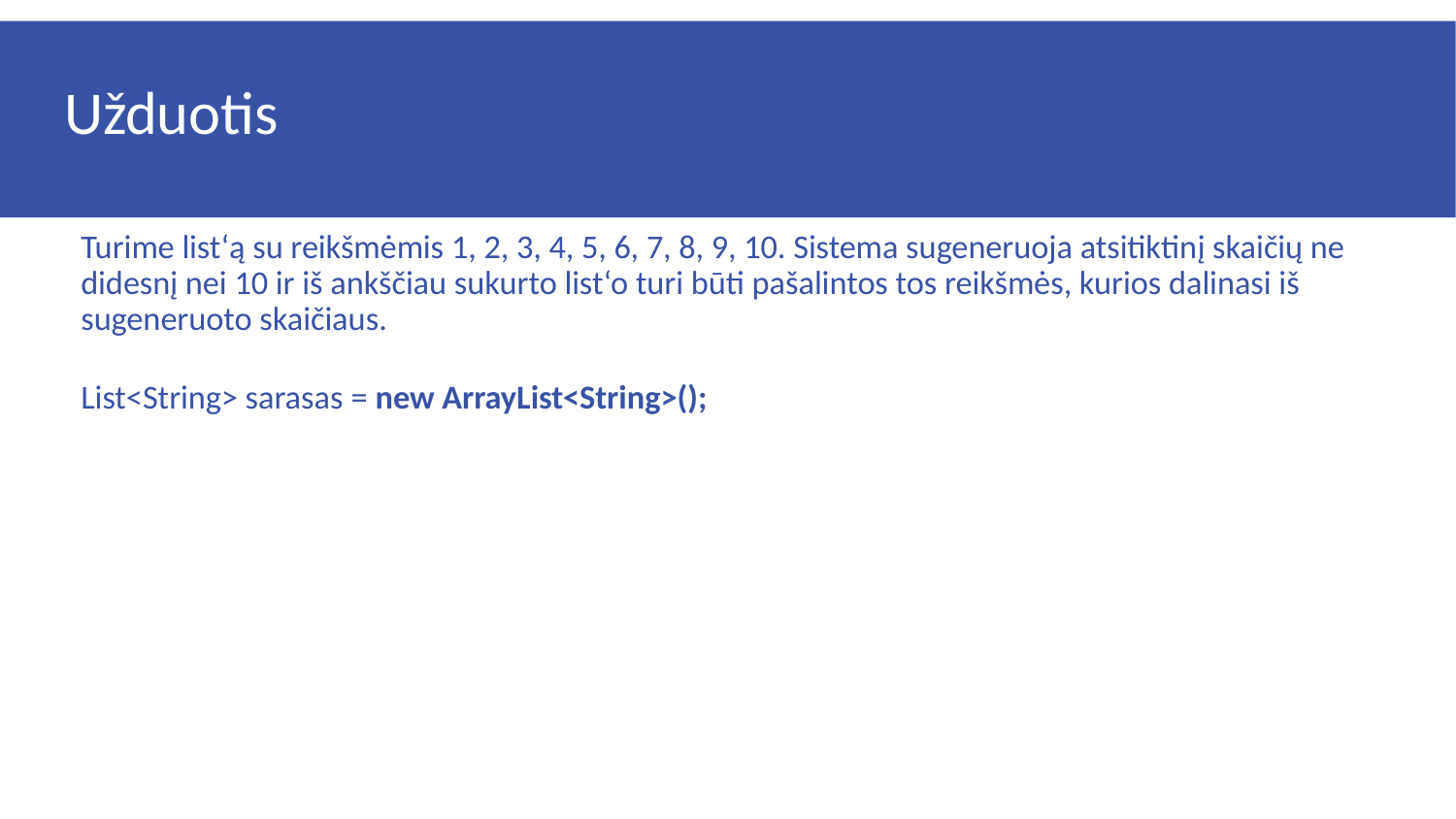

# Užduotis
Turime list‘ą su reikšmėmis 1, 2, 3, 4, 5, 6, 7, 8, 9, 10. Sistema sugeneruoja atsitiktinį skaičių ne didesnį nei 10 ir iš ankščiau sukurto list‘o turi būti pašalintos tos reikšmės, kurios dalinasi iš sugeneruoto skaičiaus.

List<String> sarasas = new ArrayList<String>();